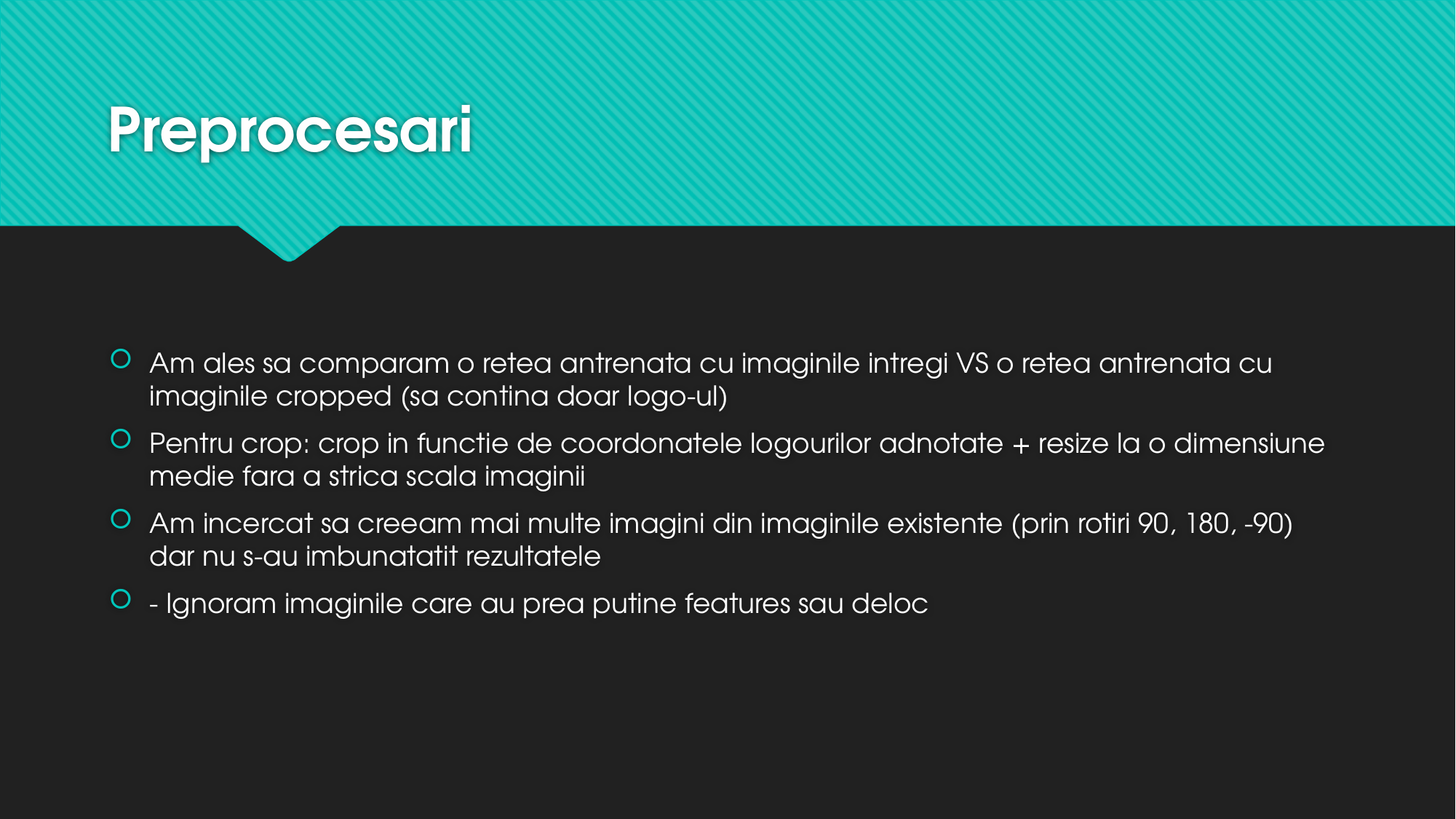

# Preprocesari
Am ales sa comparam o retea antrenata cu imaginile intregi VS o retea antrenata cu imaginile cropped (sa contina doar logo-ul)
Pentru crop: crop in functie de coordonatele logourilor adnotate + resize la o dimensiune medie fara a strica scala imaginii
Am incercat sa creeam mai multe imagini din imaginile existente (prin rotiri 90, 180, -90) dar nu s-au imbunatatit rezultatele
- Ignoram imaginile care au prea putine features sau deloc